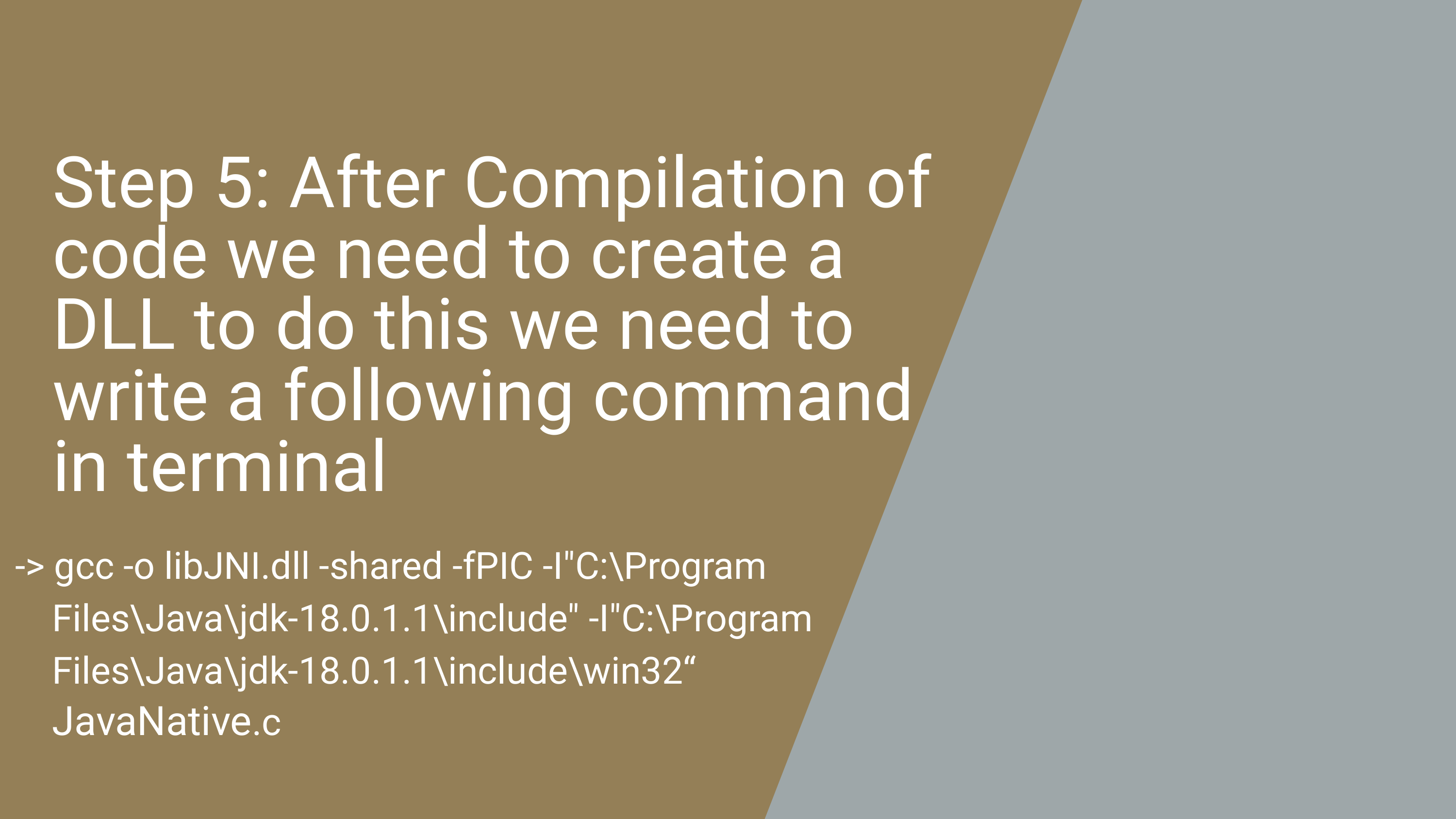

Step 5: After Compilation of
code we need to create a DLL to do this we need to write a following command in terminal

-> gcc -o libJNI.dll -shared -fPIC -I"C:\Program
    Files\Java\jdk-18.0.1.1\include" -I"C:\Program
    Files\Java\jdk-18.0.1.1\include\win32“
    JavaNative.c